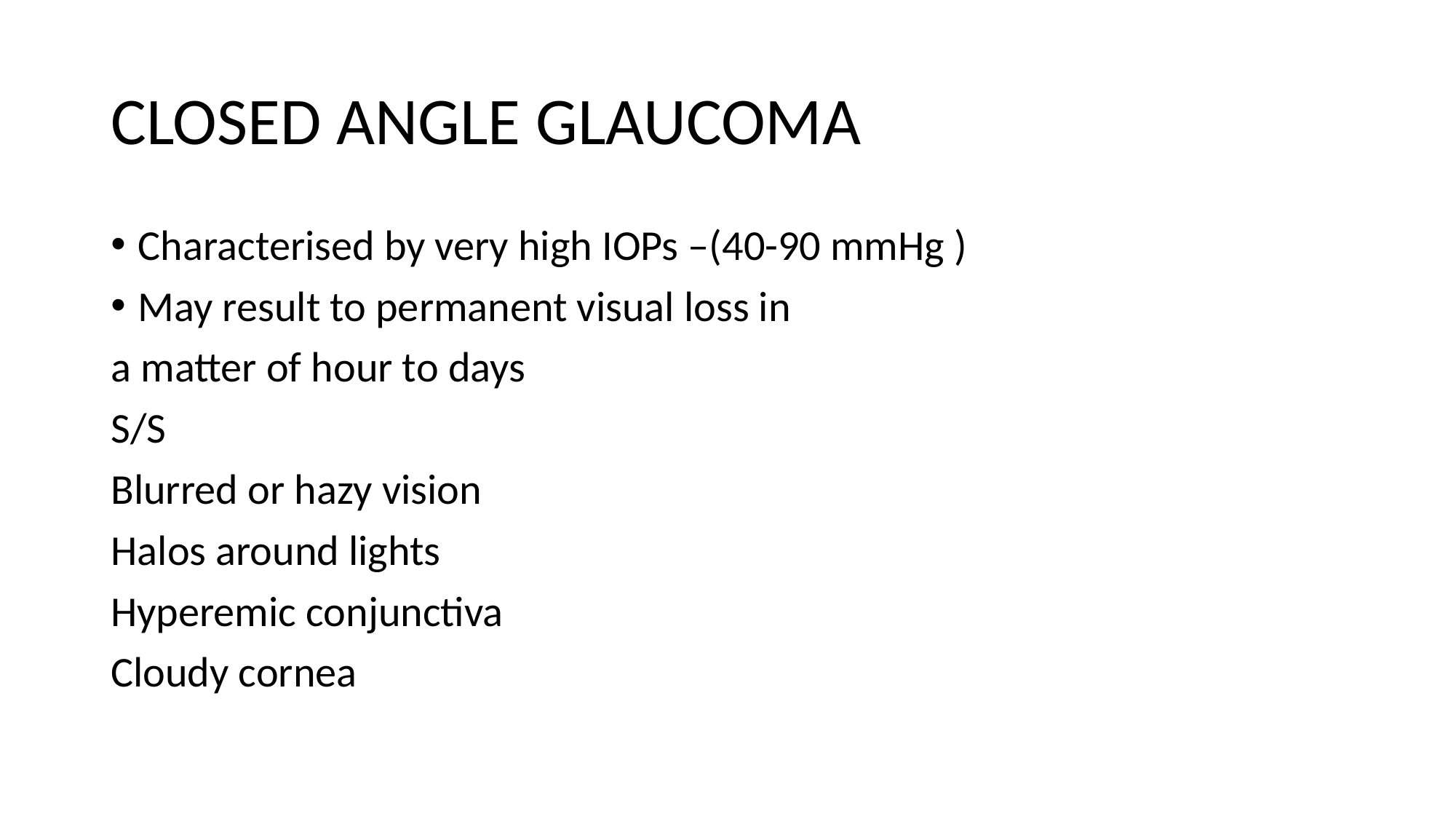

# CLOSED ANGLE GLAUCOMA
Characterised by very high IOPs –(40-90 mmHg )
May result to permanent visual loss in
a matter of hour to days
S/S
Blurred or hazy vision
Halos around lights
Hyperemic conjunctiva
Cloudy cornea